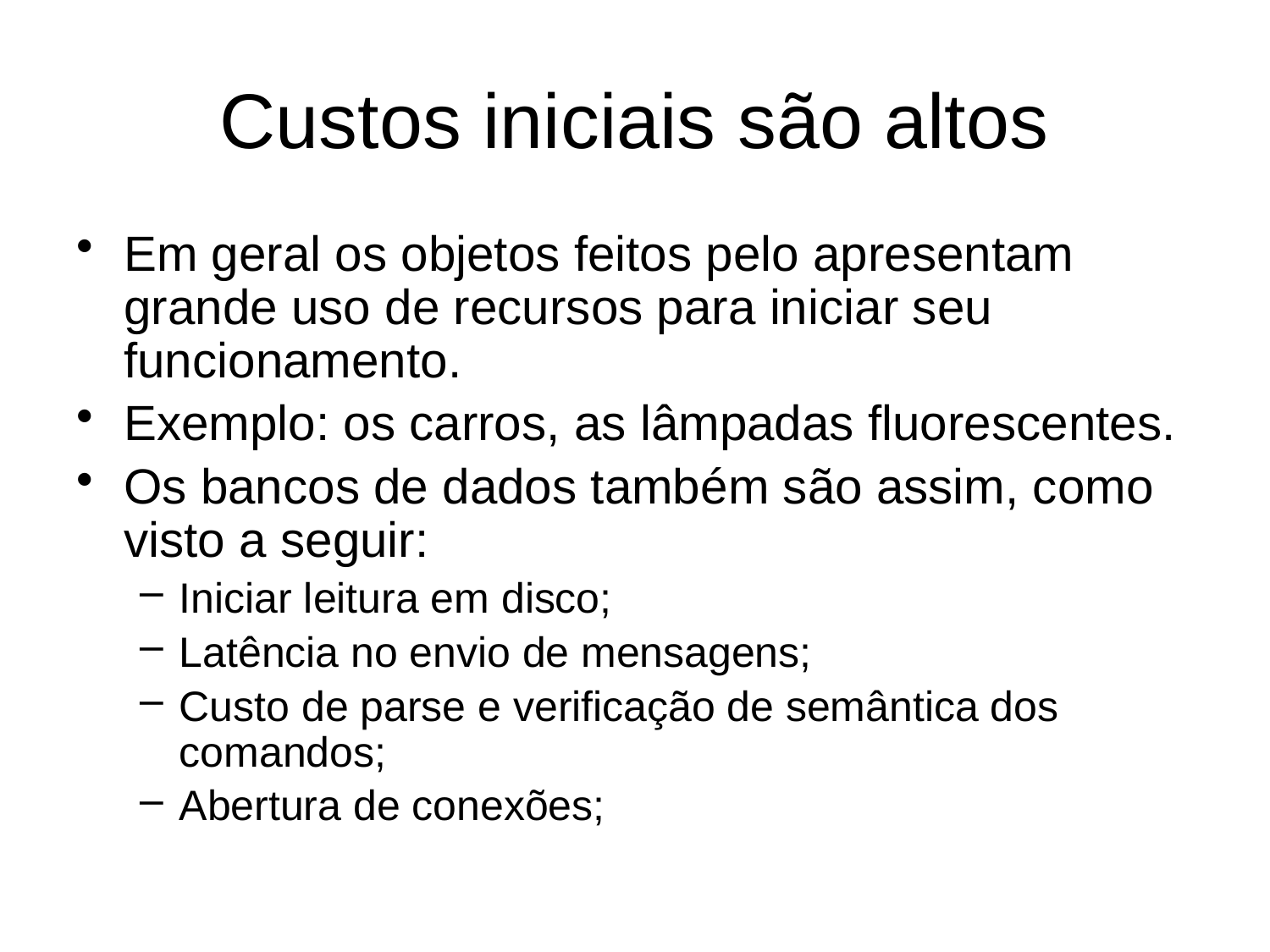

# Custos iniciais são altos
Em geral os objetos feitos pelo apresentam grande uso de recursos para iniciar seu funcionamento.
Exemplo: os carros, as lâmpadas fluorescentes.
Os bancos de dados também são assim, como visto a seguir:
Iniciar leitura em disco;
Latência no envio de mensagens;
Custo de parse e verificação de semântica dos comandos;
Abertura de conexões;